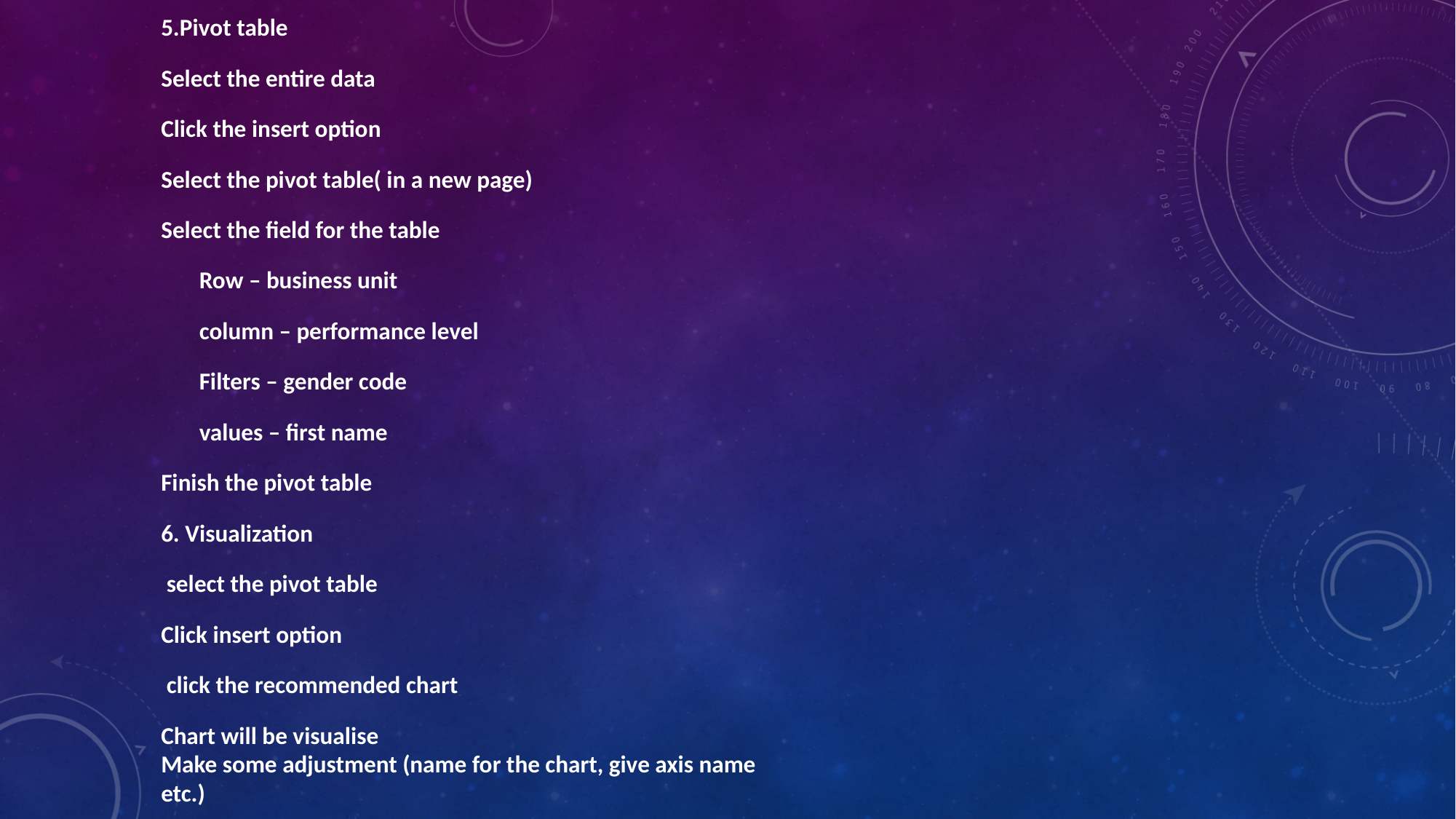

5.Pivot table
Select the entire data
Click the insert option
Select the pivot table( in a new page)
Select the field for the table
       Row – business unit
       column – performance level
       Filters – gender code
       values – first name
Finish the pivot table
6. Visualization
 select the pivot table
Click insert option
 click the recommended chart
Chart will be visualise
Make some adjustment (name for the chart, give axis name etc.)